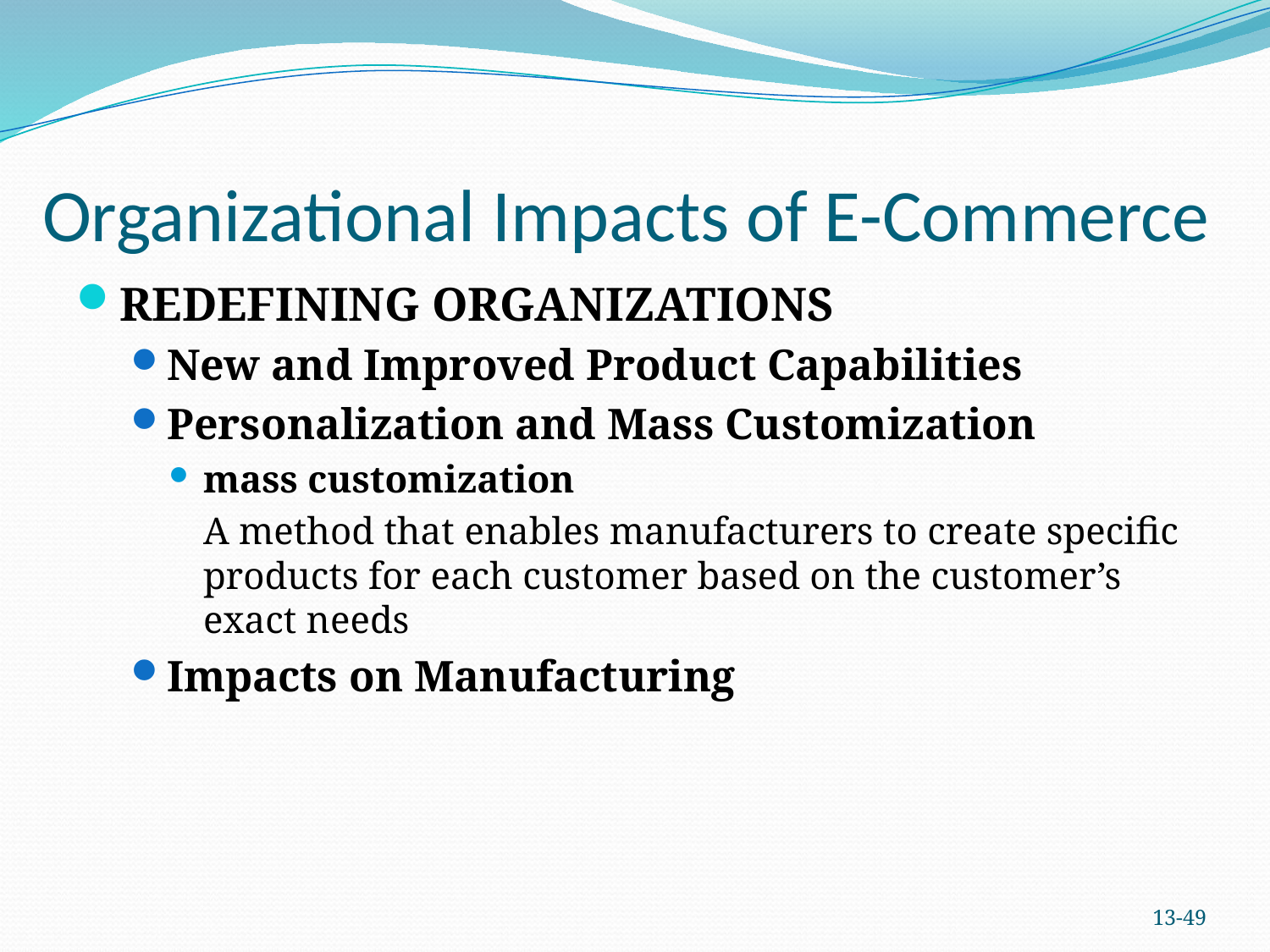

# Organizational Impacts of E-Commerce
REDEFINING ORGANIZATIONS
New and Improved Product Capabilities
Personalization and Mass Customization
mass customization
	A method that enables manufacturers to create specific products for each customer based on the customer’s exact needs
Impacts on Manufacturing

13-49